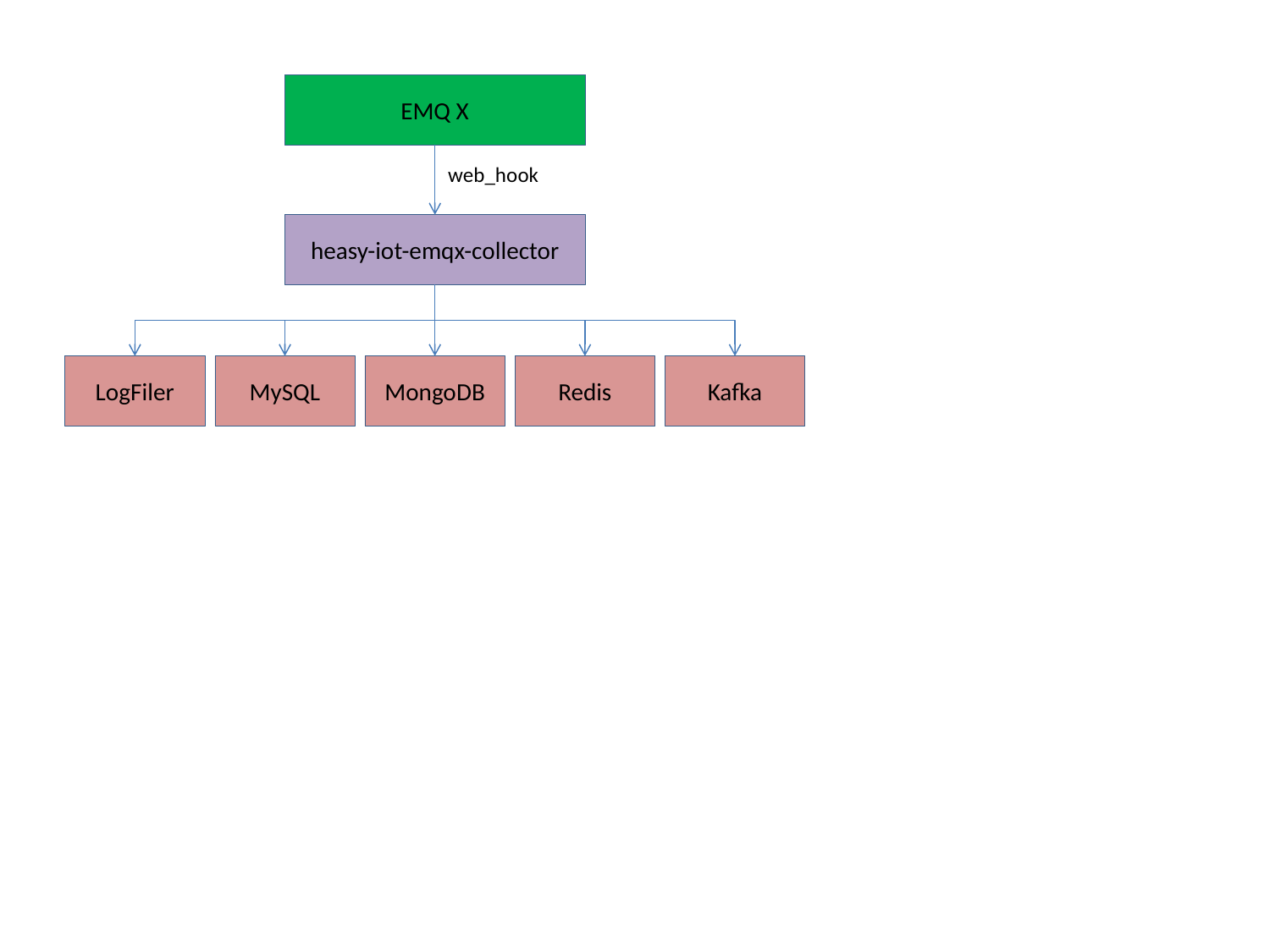

EMQ X
web_hook
heasy-iot-emqx-collector
LogFiler
MySQL
MongoDB
Redis
Kafka